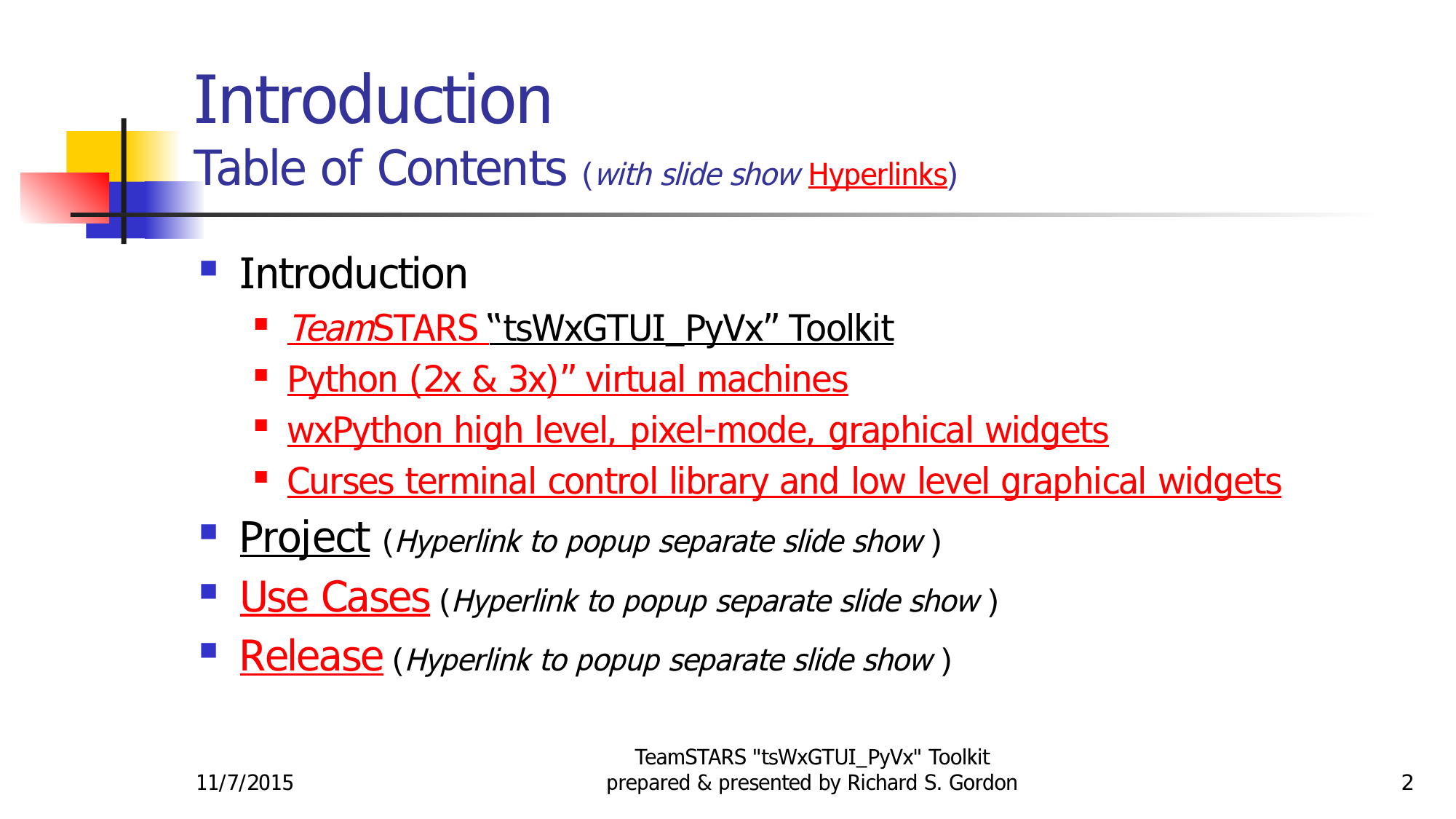

# Introduction Table of Contents (with slide show Hyperlinks)
Introduction
TeamSTARS “tsWxGTUI_PyVx” Toolkit
Python (2x & 3x)” virtual machines
wxPython high level, pixel-mode, graphical widgets
Curses terminal control library and low level graphical widgets
Project (Hyperlink to popup separate slide show )
Use Cases (Hyperlink to popup separate slide show )
Release (Hyperlink to popup separate slide show )
11/7/2015
TeamSTARS "tsWxGTUI_PyVx" Toolkit prepared & presented by Richard S. Gordon
2